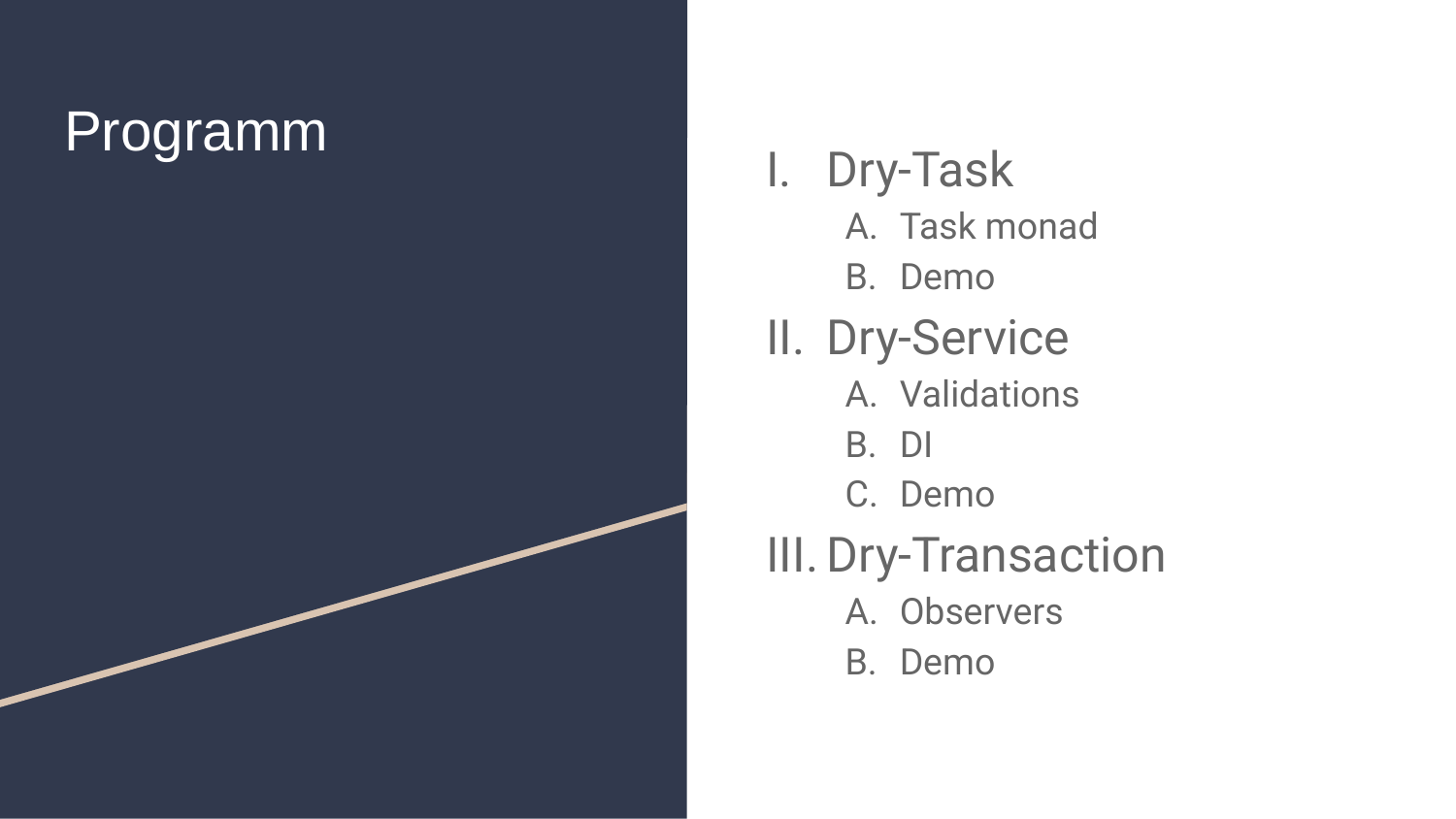

# Programm
Dry-Task
Task monad
Demo
Dry-Service
Validations
DI
Demo
Dry-Transaction
Observers
Demo